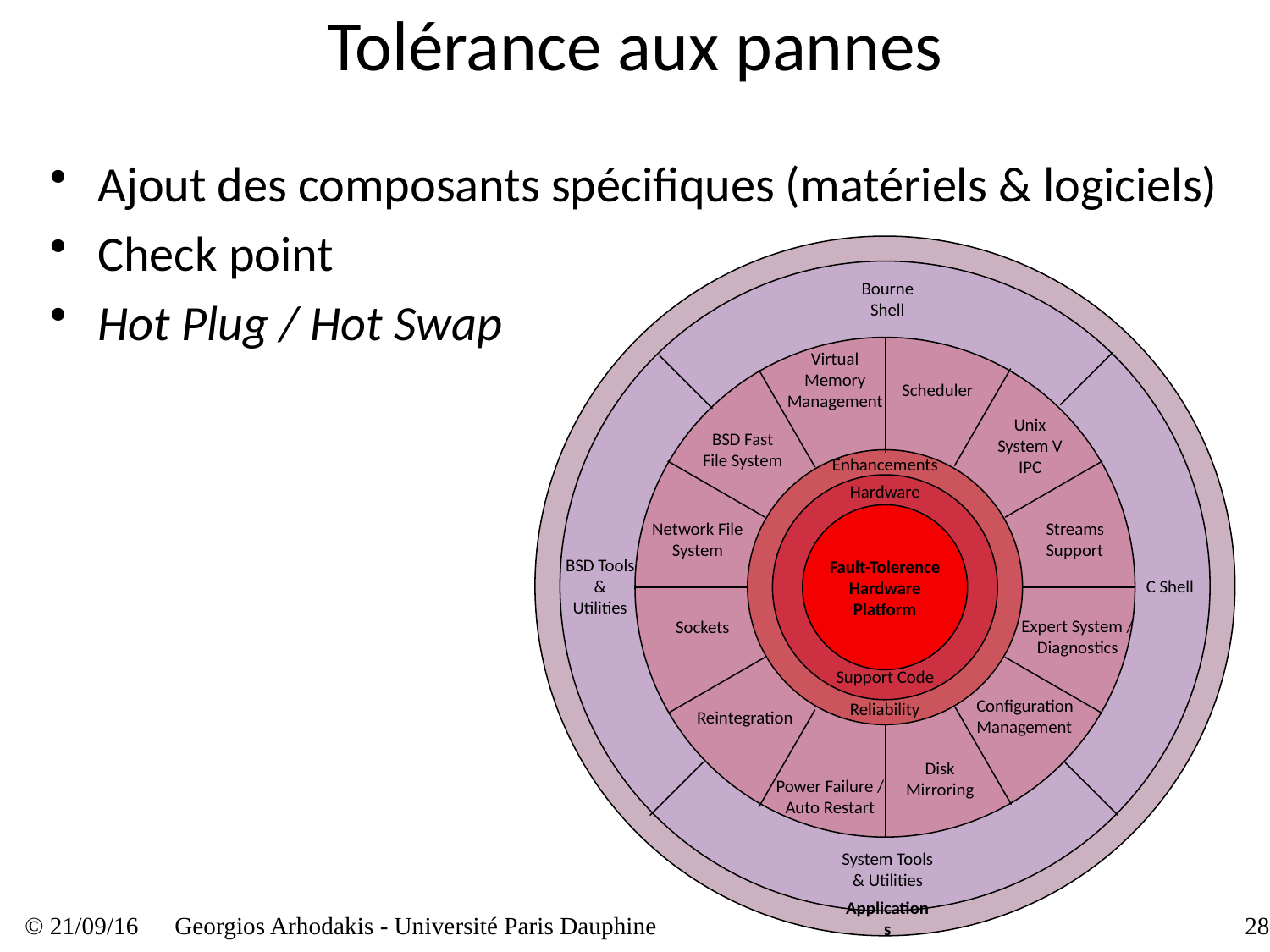

# Tolérance aux pannes
Ajout des composants spécifiques (matériels & logiciels)
Check point
Hot Plug / Hot Swap

Bourne Shell

Virtual Memory Management
Scheduler
Unix System V IPC
BSD Fast File System

Enhancements

Hardware
Fault-Tolerence Hardware Platform
Network File System
Streams Support
BSD Tools & Utilities
C Shell
Expert System / Diagnostics
Sockets
Support Code
Configuration Management
Reliability
Reintegration
Disk Mirroring
Power Failure / Auto Restart
System Tools & Utilities
Applications
© 21/09/16
Georgios Arhodakis - Université Paris Dauphine
28